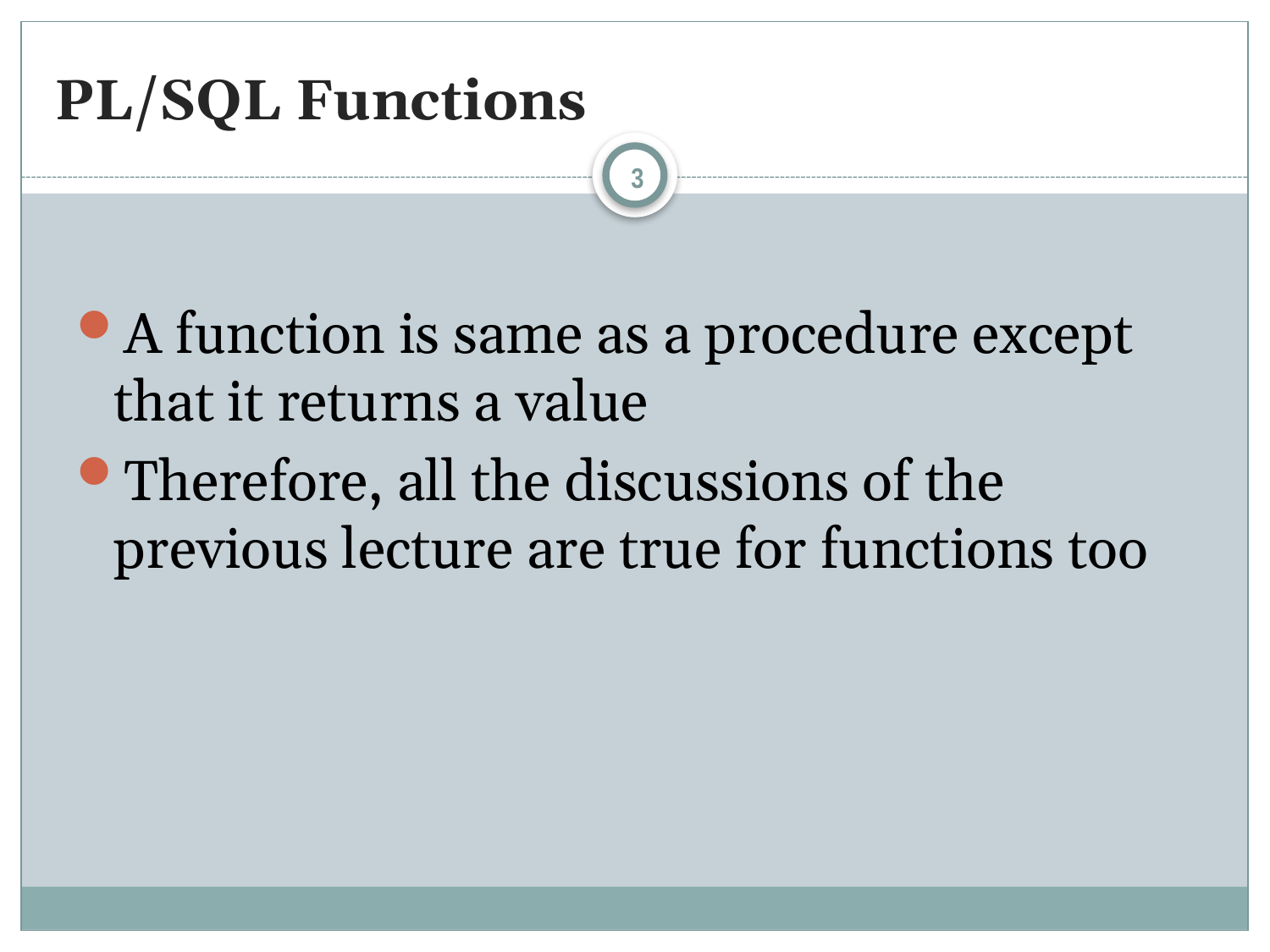

# PL/SQL Functions
3

A function is same as a procedure except that it returns a value
Therefore, all the discussions of the previous lecture are true for functions too